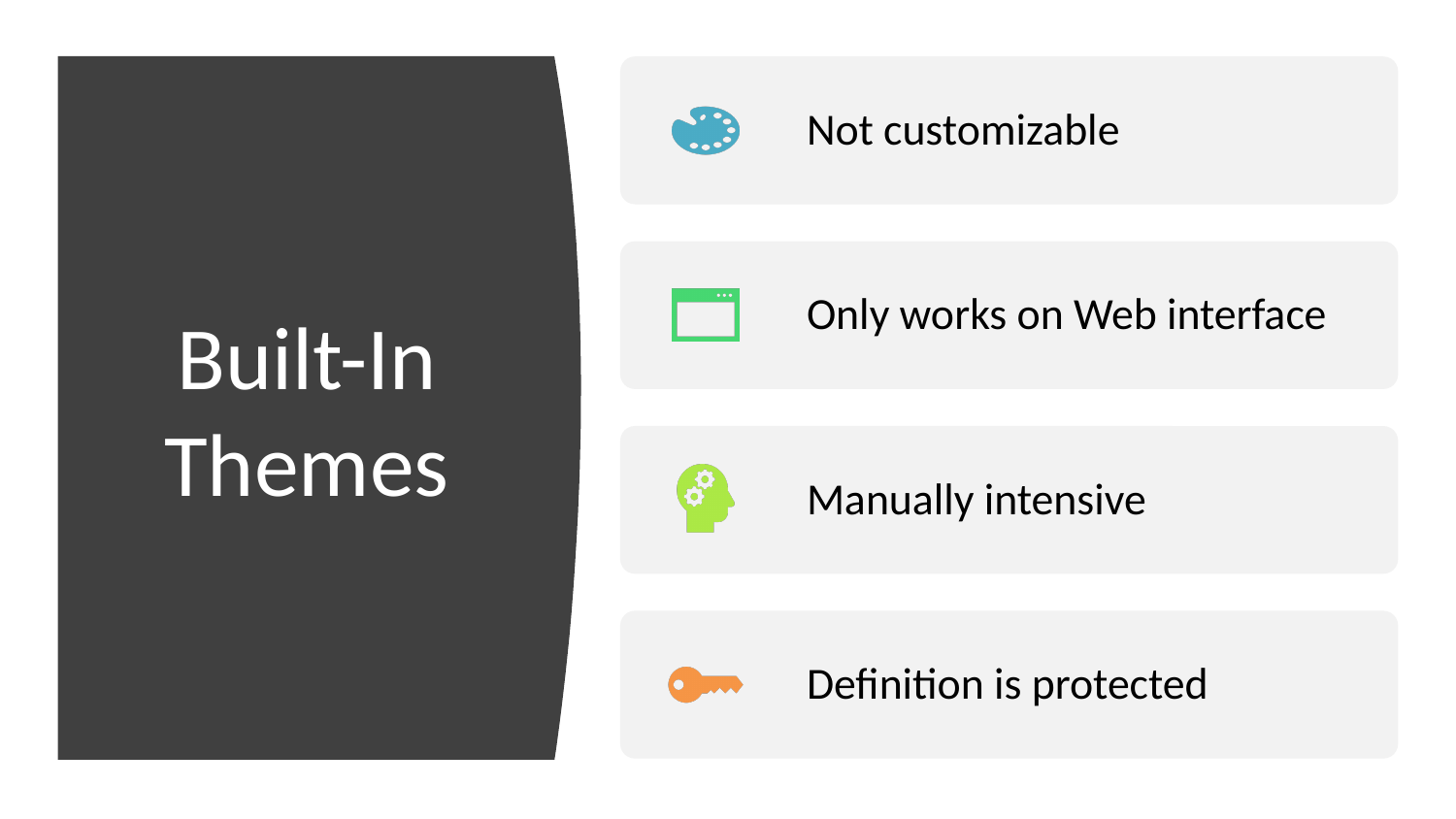

Not customizable
Only works on Web interface
Manually intensive
Definition is protected
# Built-In Themes